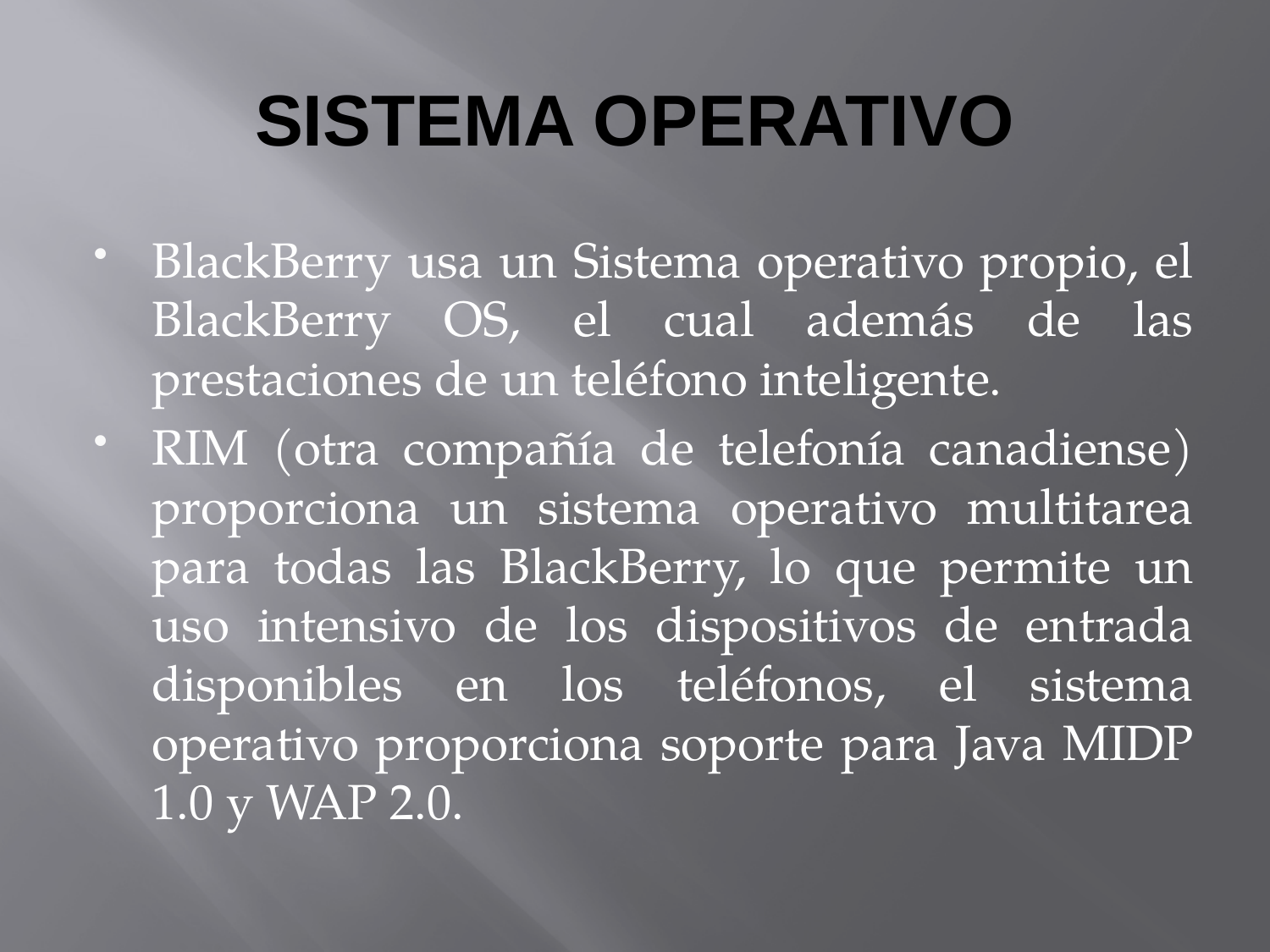

# SISTEMA OPERATIVO
BlackBerry usa un Sistema operativo propio, el BlackBerry OS, el cual además de las prestaciones de un teléfono inteligente.
RIM (otra compañía de telefonía canadiense) proporciona un sistema operativo multitarea para todas las BlackBerry, lo que permite un uso intensivo de los dispositivos de entrada disponibles en los teléfonos, el sistema operativo proporciona soporte para Java MIDP 1.0 y WAP 2.0.